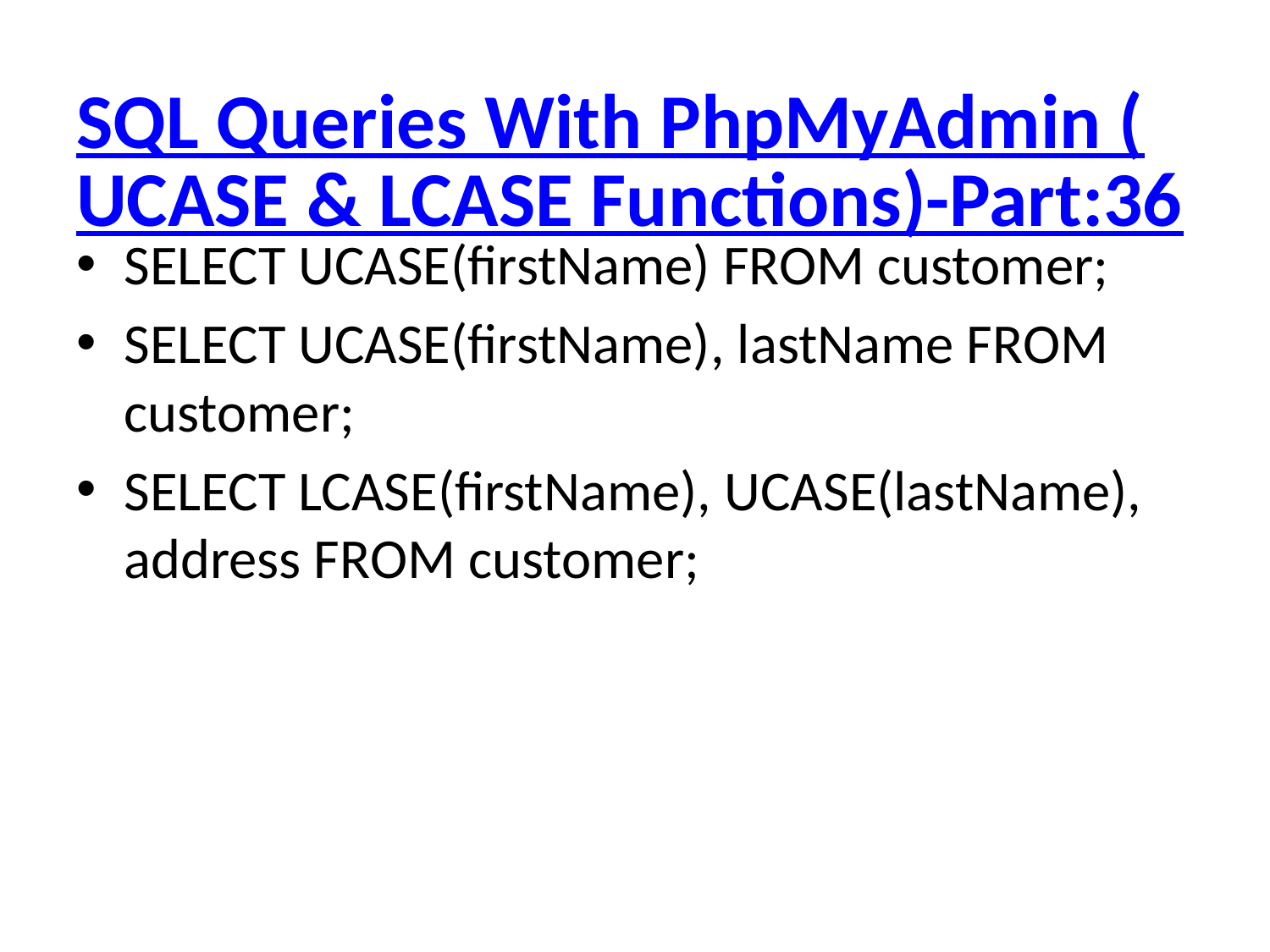

# SQL Queries With PhpMyAdmin (UCASE & LCASE Functions)-Part:36
SELECT UCASE(firstName) FROM customer;
SELECT UCASE(firstName), lastName FROM customer;
SELECT LCASE(firstName), UCASE(lastName), address FROM customer;